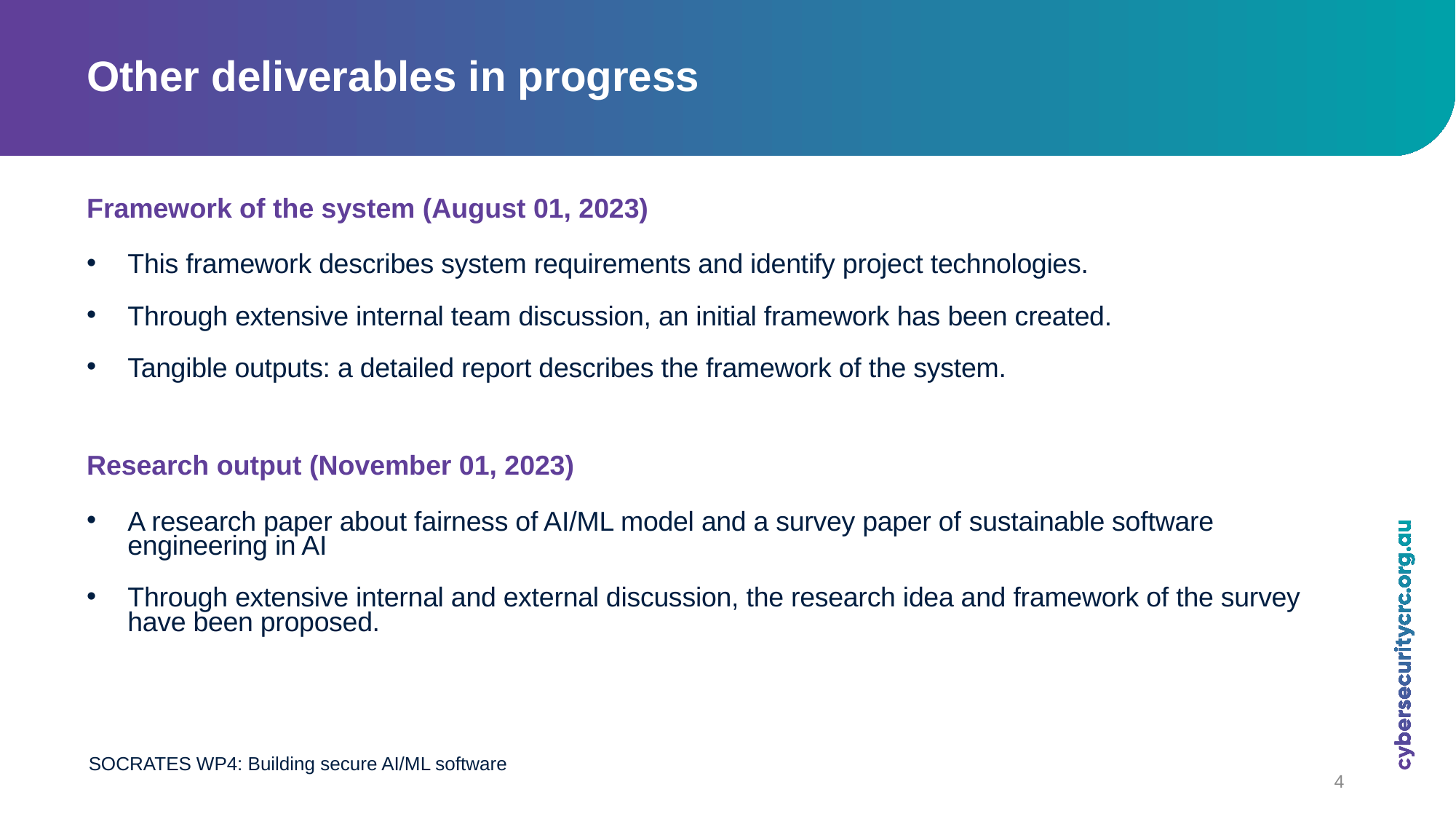

# Other deliverables in progress
Framework of the system (August 01, 2023)
This framework describes system requirements and identify project technologies.
Through extensive internal team discussion, an initial framework has been created.
Tangible outputs: a detailed report describes the framework of the system.

Research output (November 01, 2023)
A research paper about fairness of AI/ML model and a survey paper of sustainable software engineering in AI
Through extensive internal and external discussion, the research idea and framework of the survey have been proposed.

SOCRATES WP4: Building secure AI/ML software
4